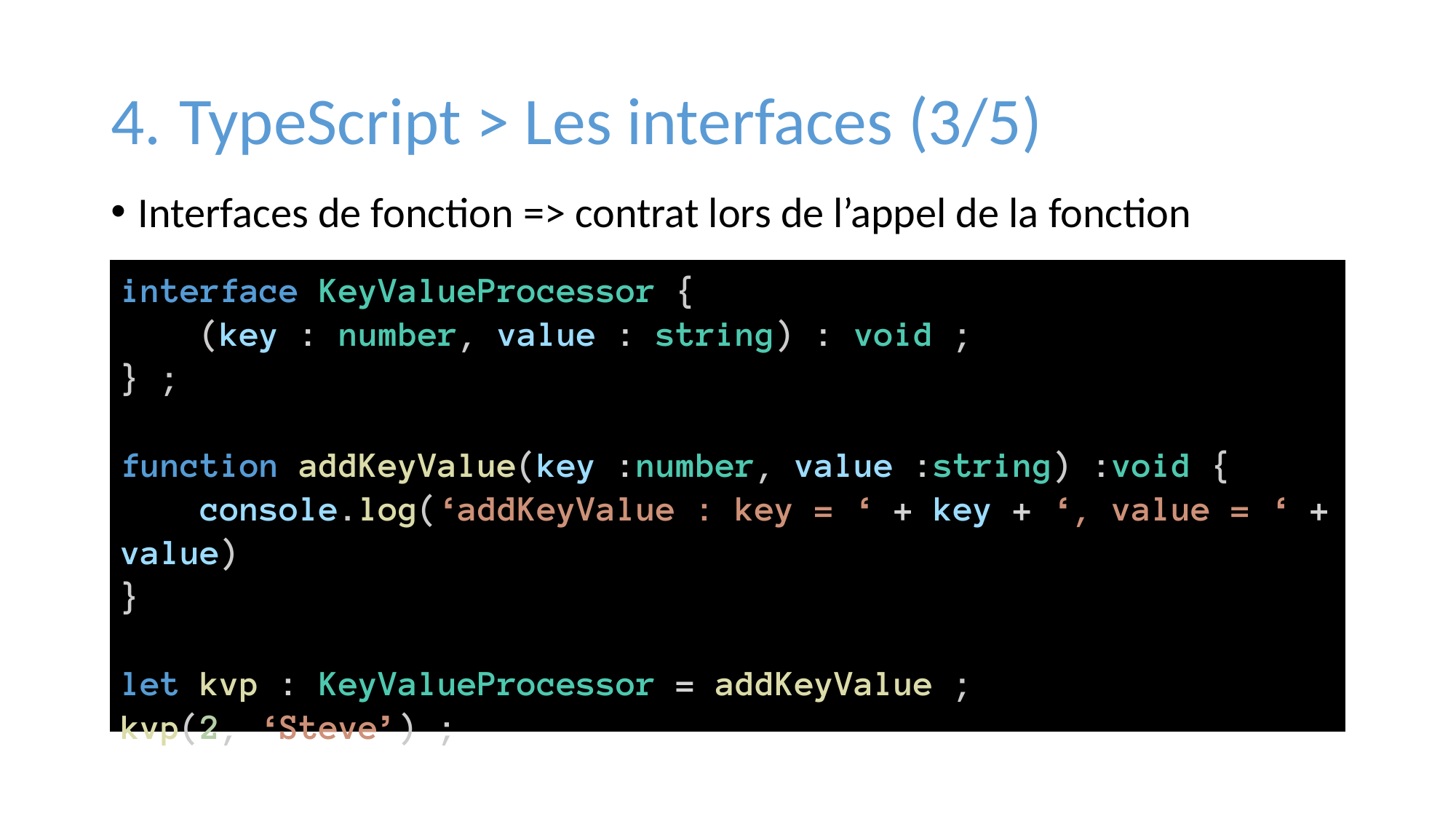

# TypeScript > Les interfaces (3/5)
Interfaces de fonction => contrat lors de l’appel de la fonction

interface KeyValueProcessor {
    (key : number, value : string) : void ;
} ;
function addKeyValue(key :number, value :string) :void {
    console.log(‘addKeyValue : key = ‘ + key + ‘, value = ‘ + value)
}

let kvp : KeyValueProcessor = addKeyValue ;
kvp(2, ‘Steve’) ;
28